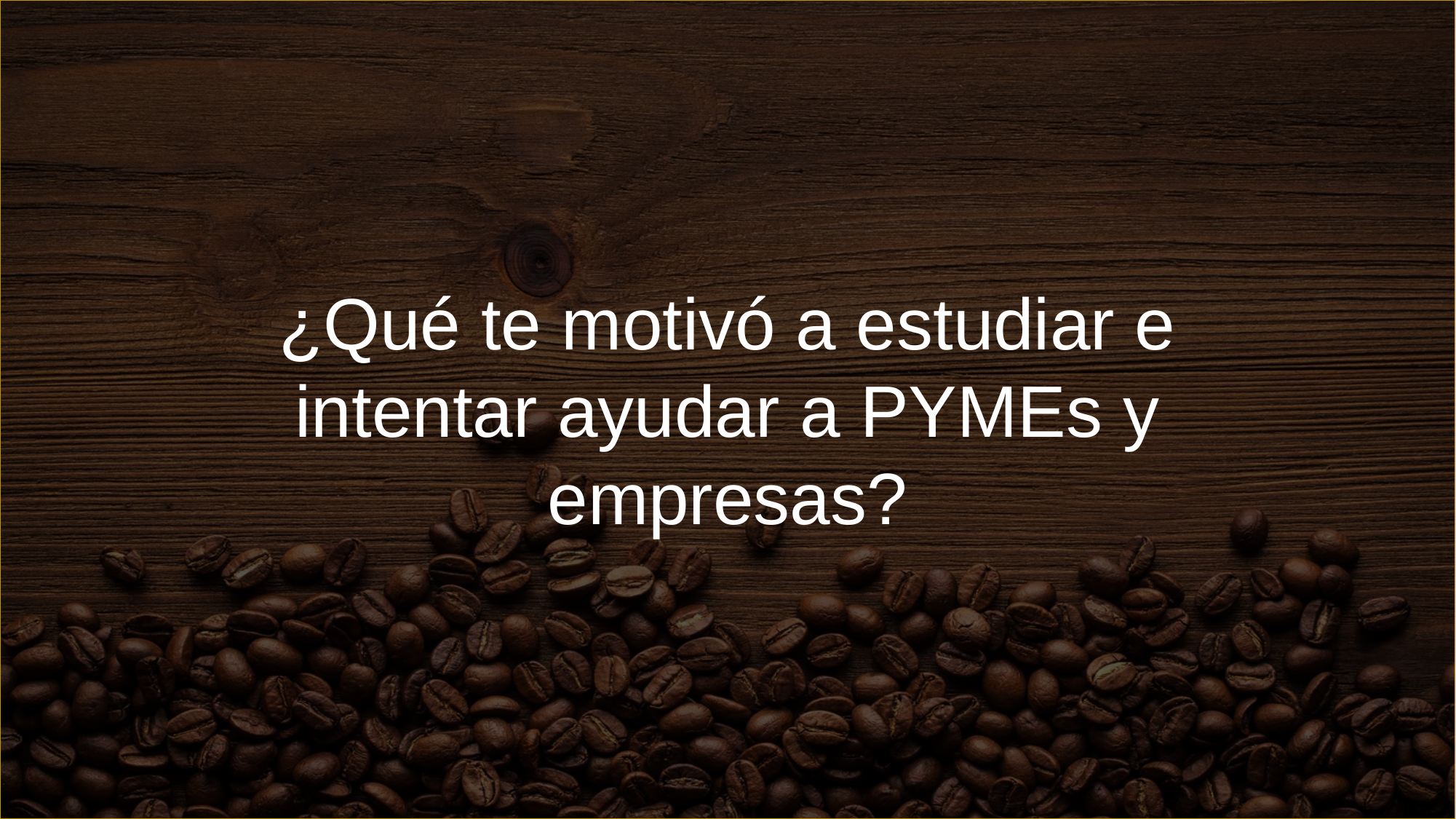

¿Qué te motivó a estudiar e intentar ayudar a PYMEs y empresas?